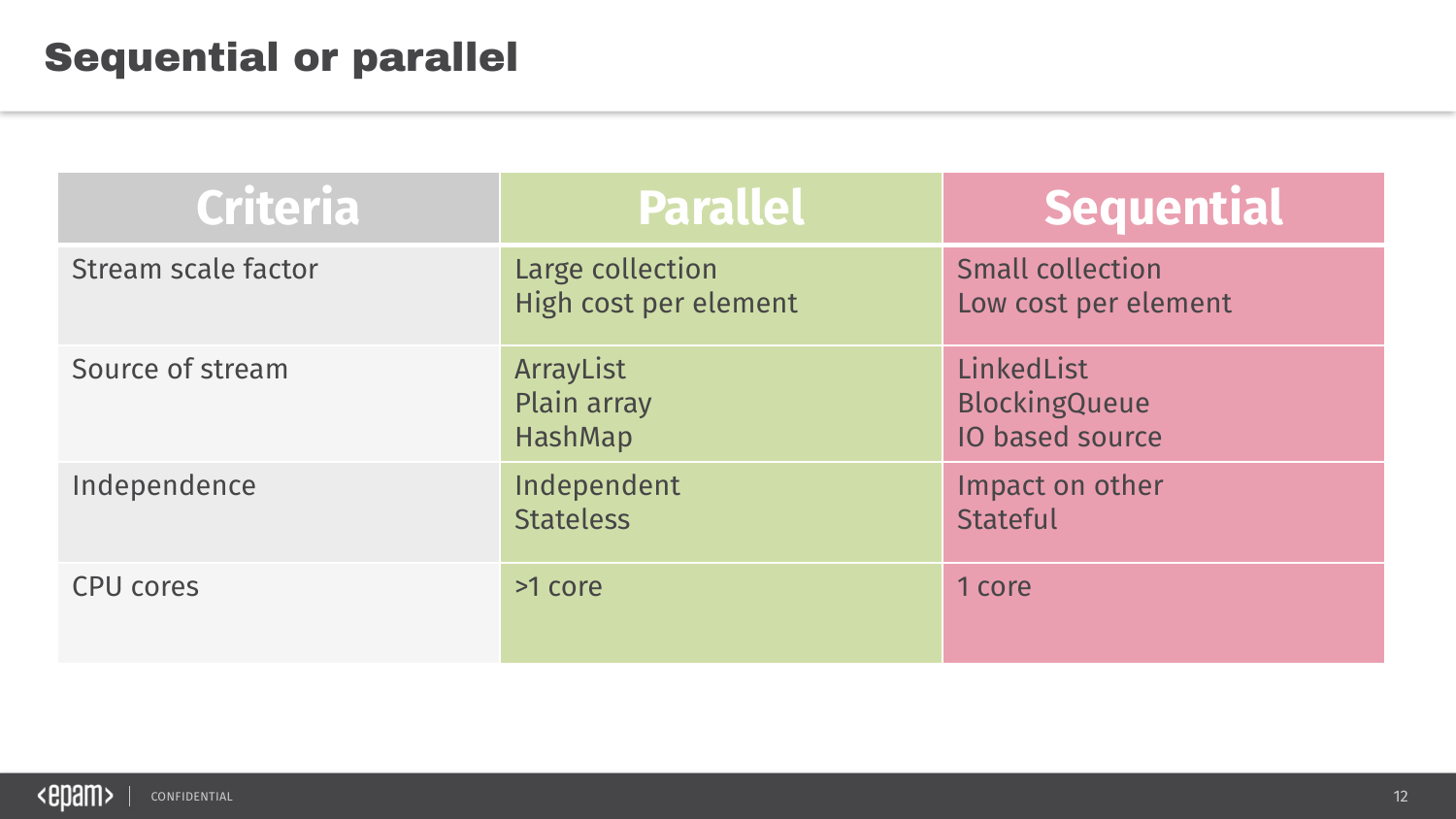

Sequential or parallel
| Criteria | Parallel | Sequential |
| --- | --- | --- |
| Stream scale factor | Large collection High cost per element | Small collection Low cost per element |
| Source of stream | ArrayList Plain array HashMap | LinkedList BlockingQueue IO based source |
| Independence | Independent Stateless | Impact on other Stateful |
| CPU cores | >1 core | 1 core |